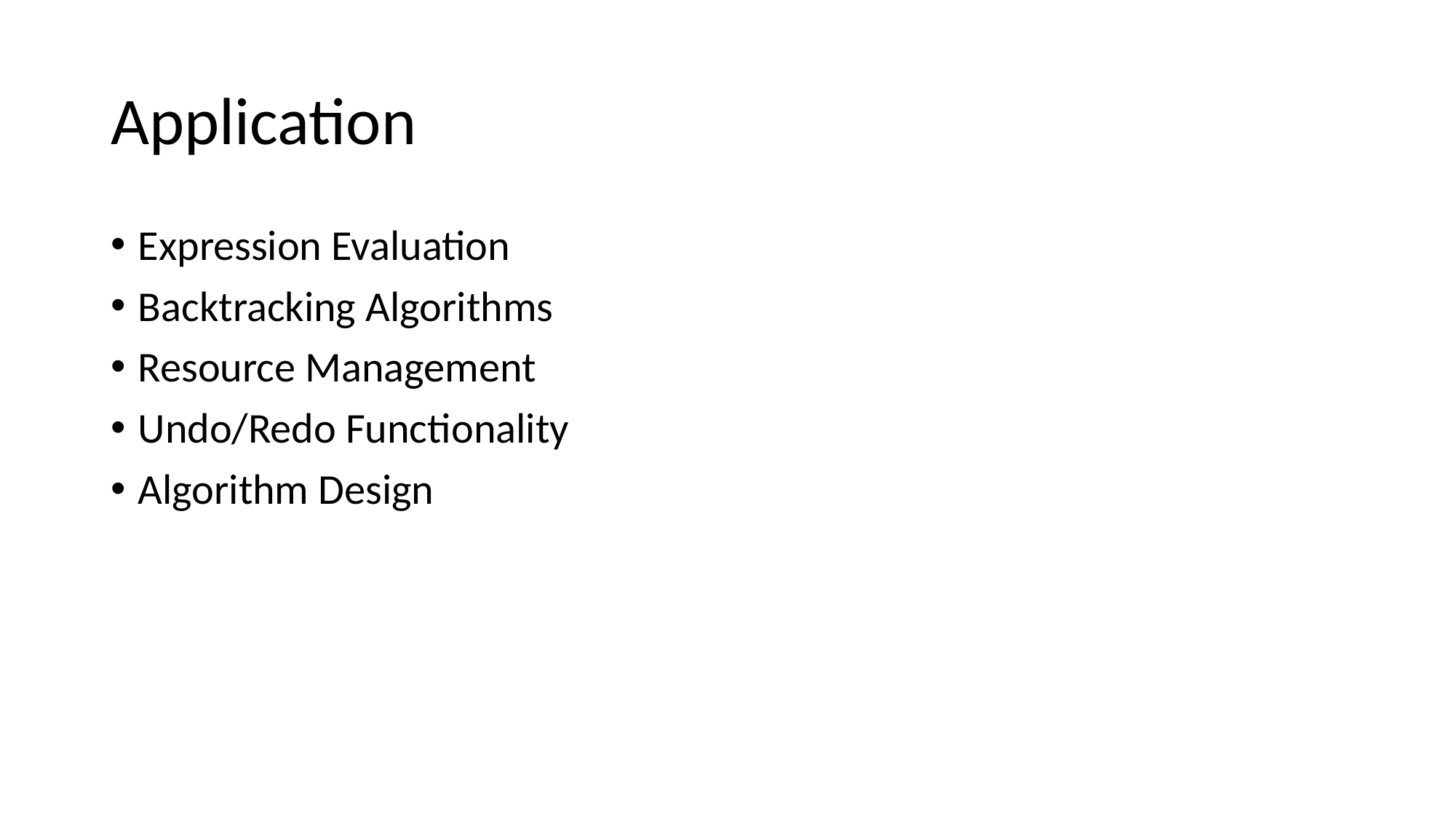

# Application
Expression Evaluation
Backtracking Algorithms
Resource Management
Undo/Redo Functionality
Algorithm Design